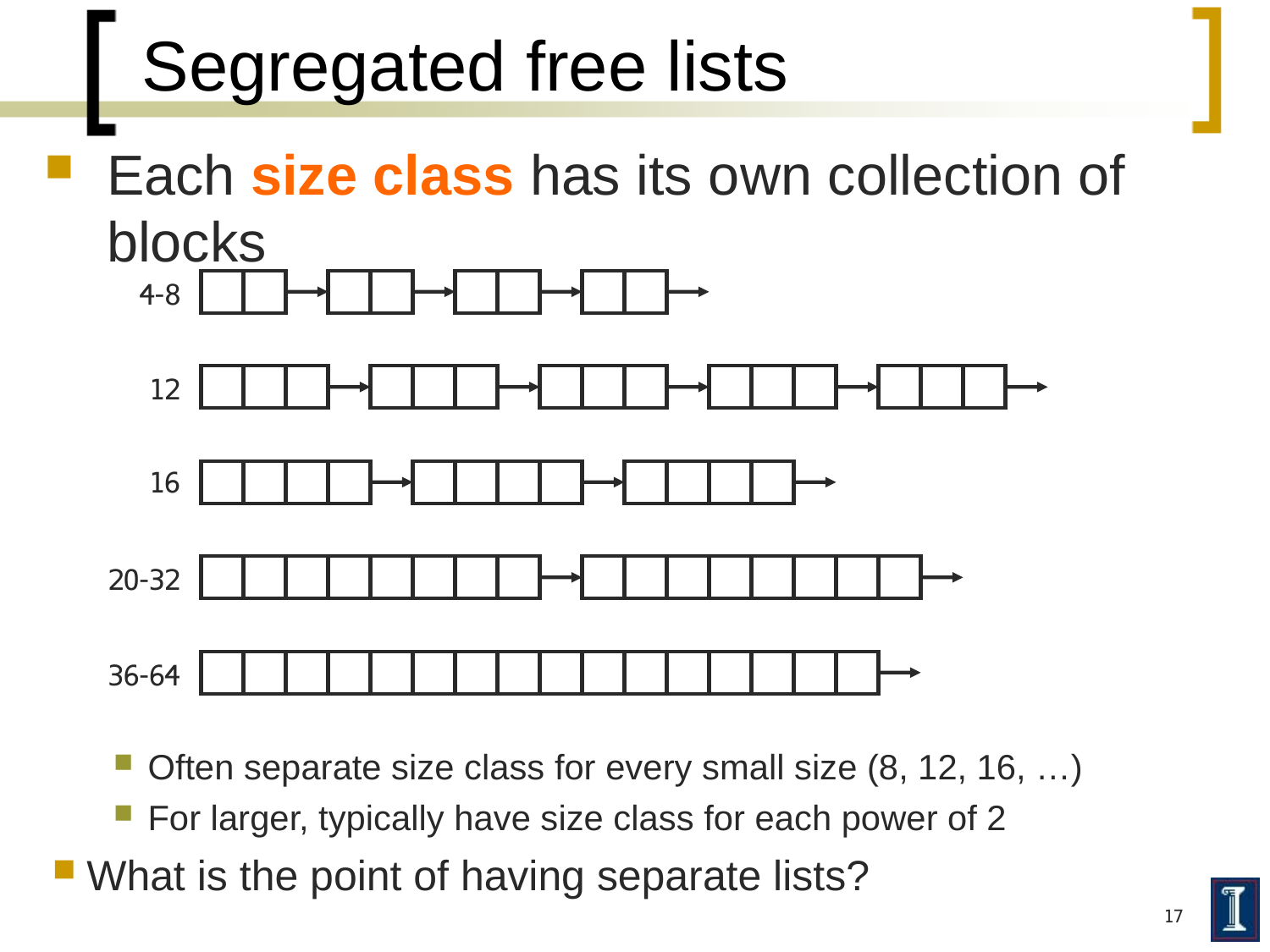

# Segregated free lists
Each size class has its own collection of blocks

Often separate size class for every small size (8, 12, 16, …)
For larger, typically have size class for each power of 2
What is the point of having separate lists?

4-8

12

16

20-32

36-64

17